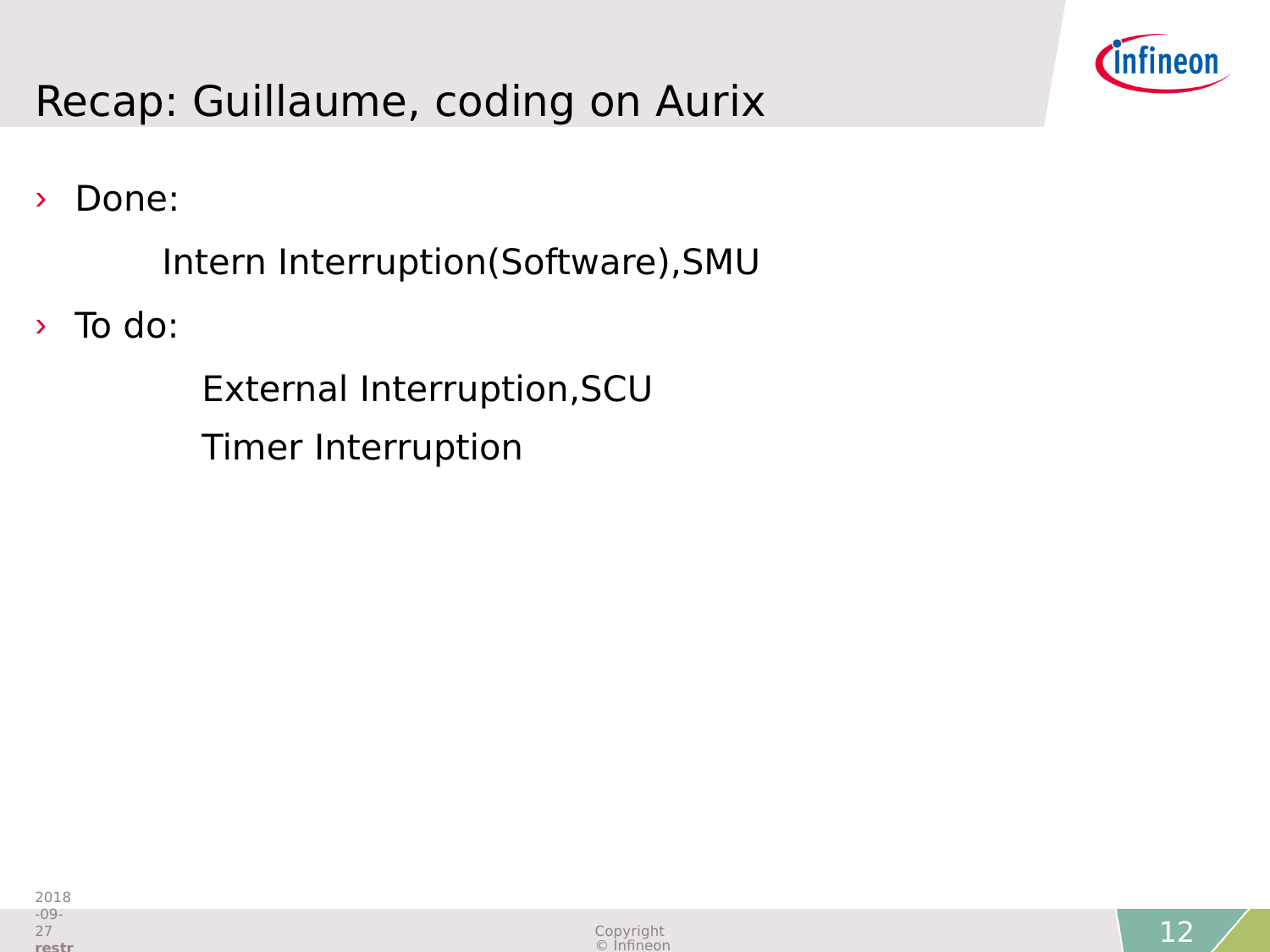

# Recap: Guillaume, coding on Aurix
Done:
 	Intern Interruption(Software),SMU
To do:
	External Interruption,SCU
	Timer Interruption
2018-09-27   restricted
Copyright © Infineon Technologies AG 2018. All rights reserved.
12